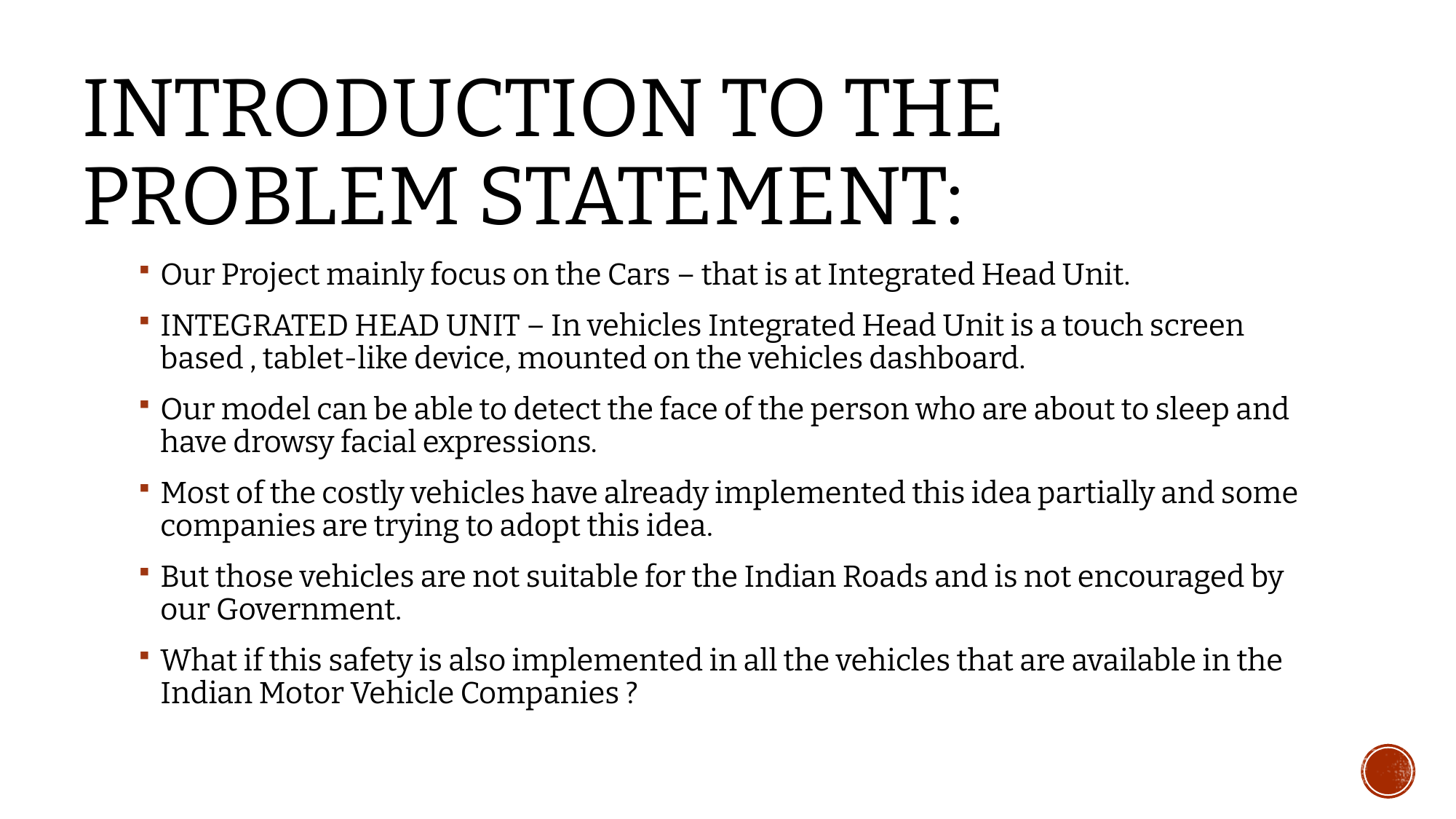

# INTRODUCTION to the problem statement:
Our Project mainly focus on the Cars – that is at Integrated Head Unit.
INTEGRATED HEAD UNIT – In vehicles Integrated Head Unit is a touch screen based , tablet-like device, mounted on the vehicles dashboard.
Our model can be able to detect the face of the person who are about to sleep and have drowsy facial expressions.
Most of the costly vehicles have already implemented this idea partially and some companies are trying to adopt this idea.
But those vehicles are not suitable for the Indian Roads and is not encouraged by our Government.
What if this safety is also implemented in all the vehicles that are available in the Indian Motor Vehicle Companies ?